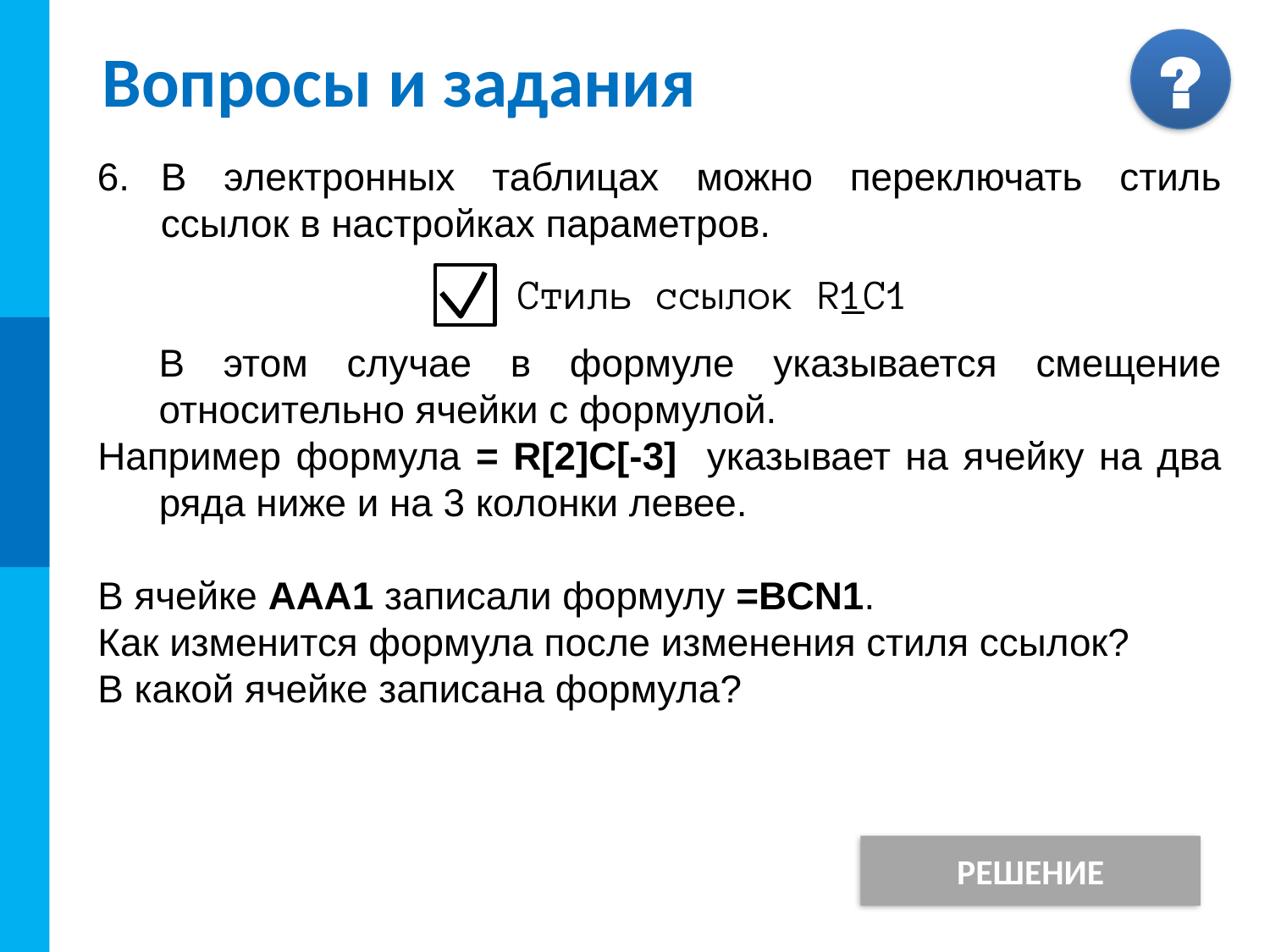

# Вопросы и задания
В электронных таблицах можно переключать стиль ссылок в настройках параметров.
В этом случае в формуле указывается смещение относительно ячейки с формулой.
Например формула = R[2]C[-3]  указывает на ячейку на два ряда ниже и на 3 колонки левее.

В ячейке AAA1 записали формулу =BCN1.
Как изменится формула после изменения стиля ссылок?
В какой ячейке записана формула?
Стиль ссылок R1C1

РЕШЕНИЕ